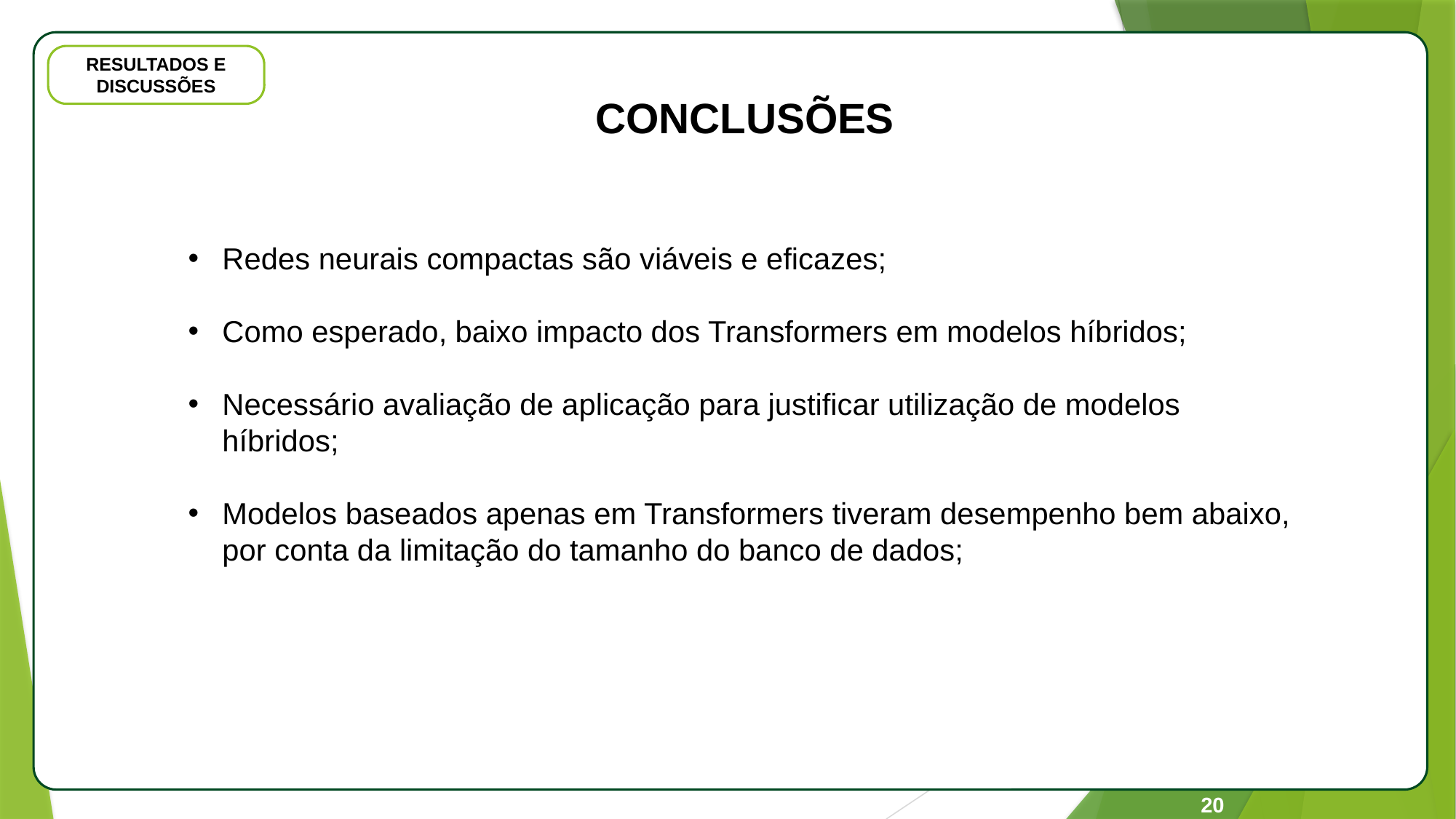

RESULTADOS E DISCUSSÕES
CONCLUSÕES
Redes neurais compactas são viáveis e eficazes;

Como esperado, baixo impacto dos Transformers em modelos híbridos;

Necessário avaliação de aplicação para justificar utilização de modelos híbridos;

Modelos baseados apenas em Transformers tiveram desempenho bem abaixo, por conta da limitação do tamanho do banco de dados;

20